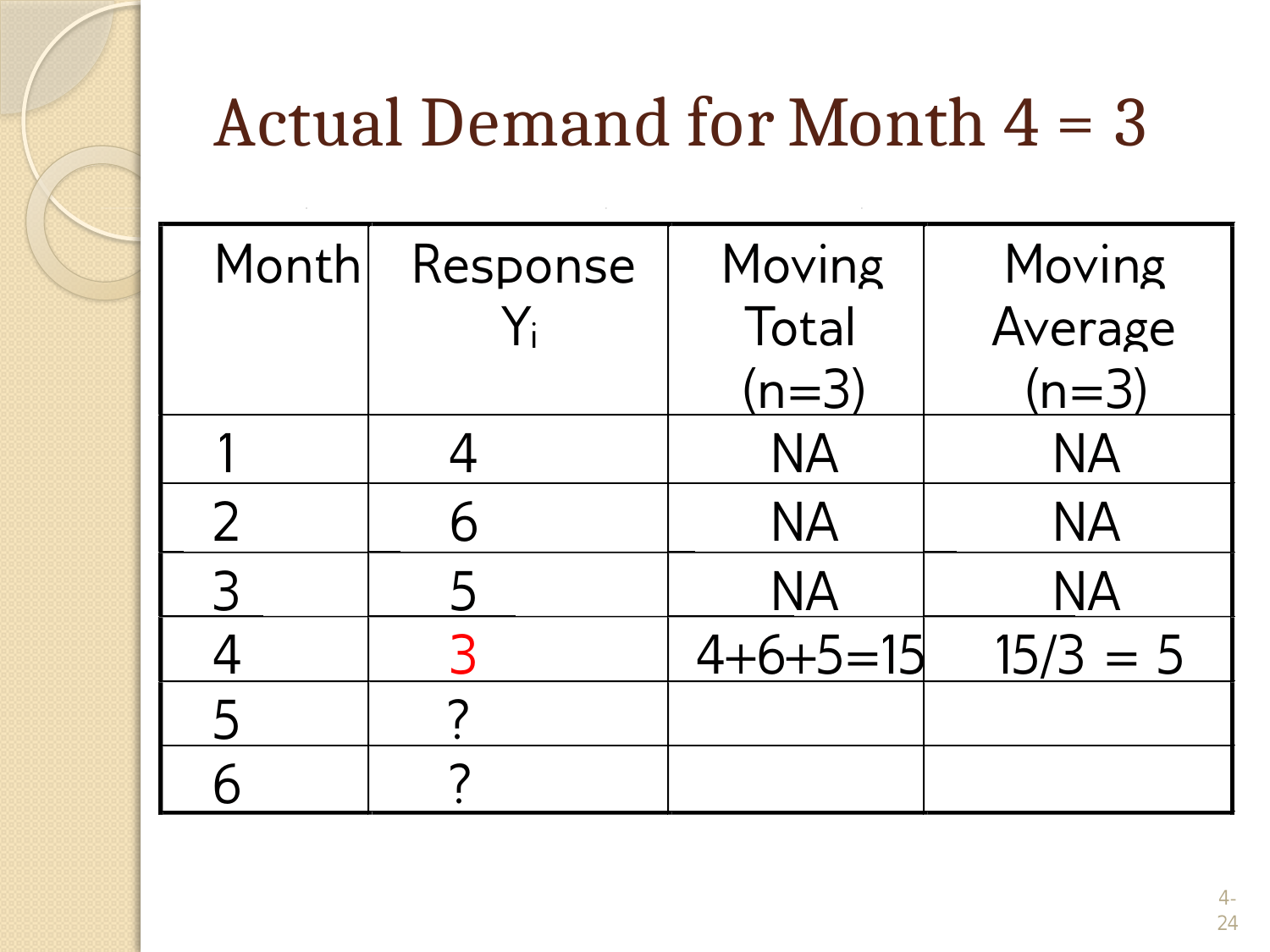

# Actual Demand for Month 4 = 3

Month
Response
Moving
Moving

Y
Total
Average
i

(n=3)
(n=3)

1
4
NA
NA

2
6
NA
NA

3
5
NA
NA

3
4+6+5=15
15/3 = 5

5
?

6
?

4

4-24